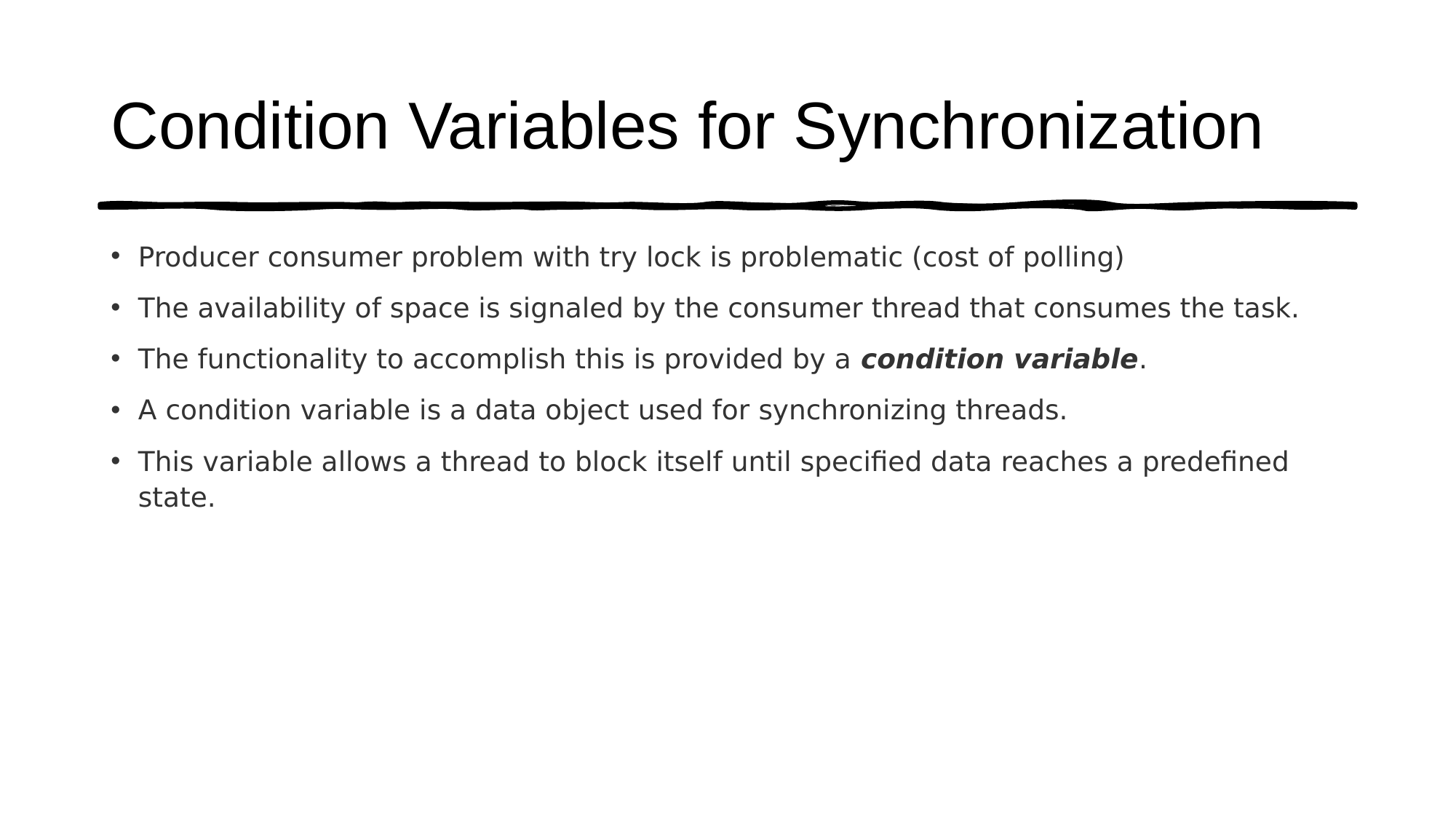

# Condition Variables for Synchronization
Producer consumer problem with try lock is problematic (cost of polling)
The availability of space is signaled by the consumer thread that consumes the task.
The functionality to accomplish this is provided by a condition variable.
A condition variable is a data object used for synchronizing threads.
This variable allows a thread to block itself until specified data reaches a predefined state.